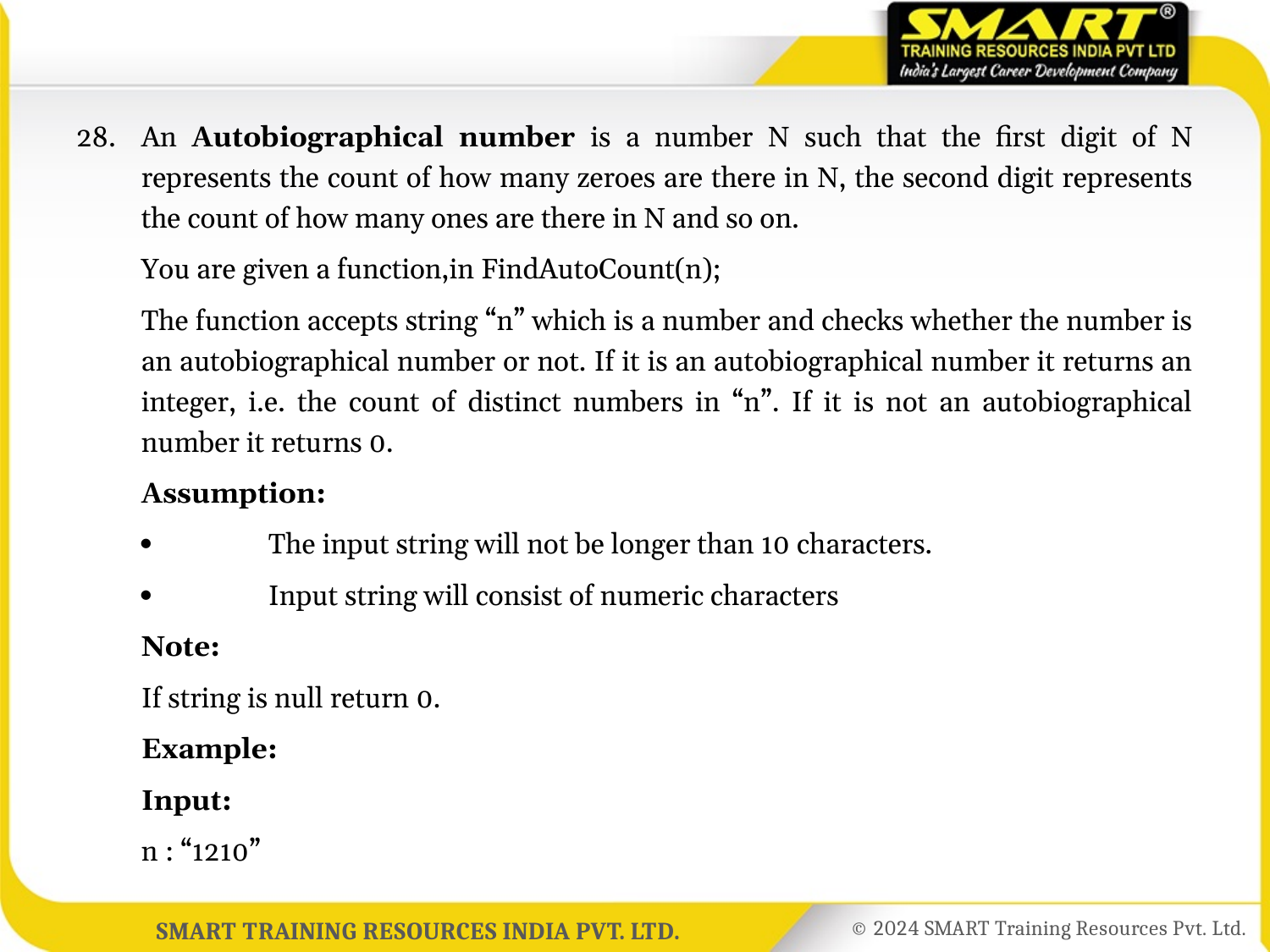

28.	An Autobiographical number is a number N such that the first digit of N represents the count of how many zeroes are there in N, the second digit represents the count of how many ones are there in N and so on.
	You are given a function,in FindAutoCount(n);
	The function accepts string “n” which is a number and checks whether the number is an autobiographical number or not. If it is an autobiographical number it returns an integer, i.e. the count of distinct numbers in “n”. If it is not an autobiographical number it returns 0.
	Assumption:
	•	The input string will not be longer than 10 characters.
	•	Input string will consist of numeric characters
	Note:
	If string is null return 0.
	Example:
	Input:
	n : “1210”